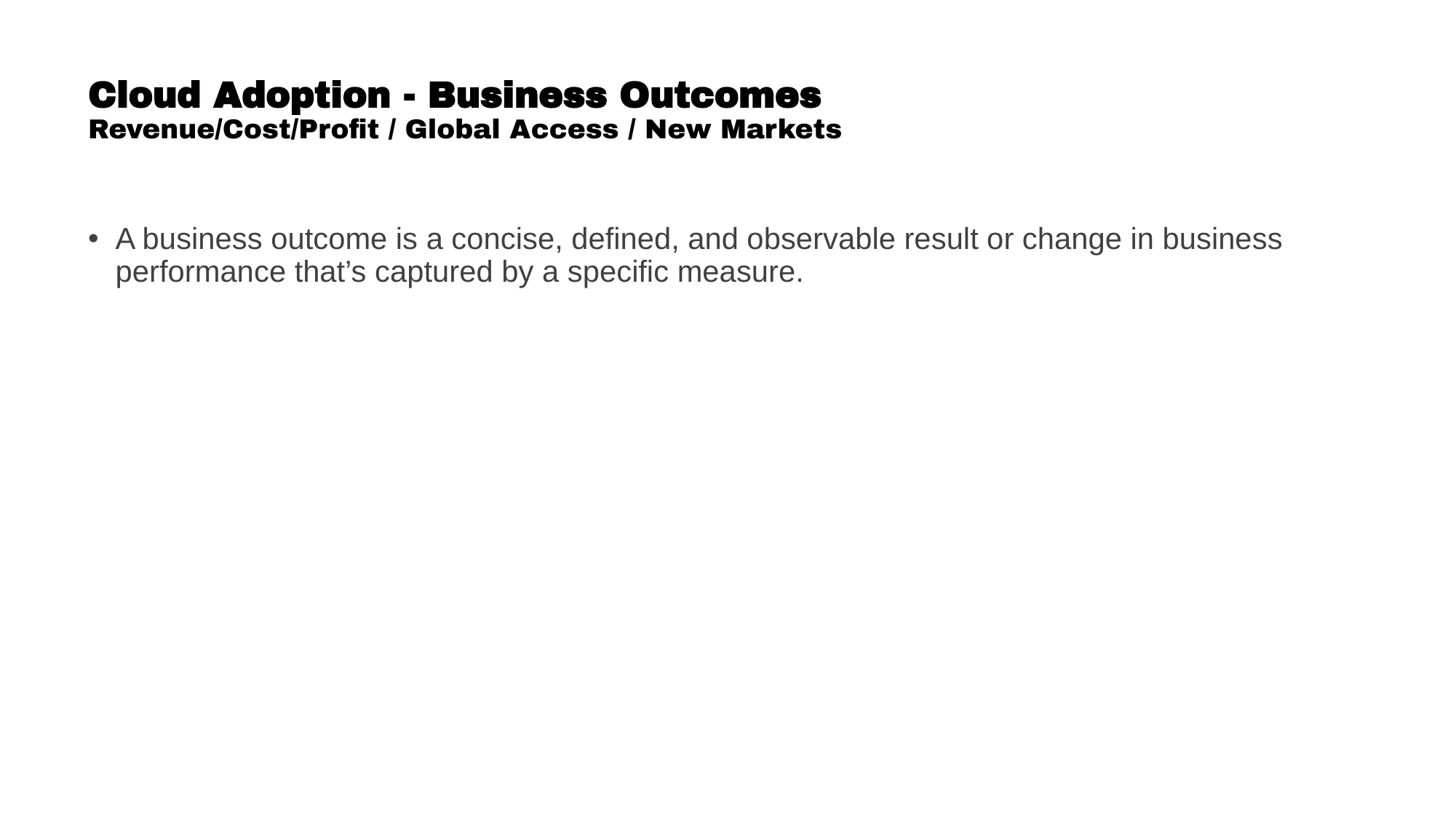

# Cloud Adoption - Business Outcomes Revenue/Cost/Profit / Global Access / New Markets
A business outcome is a concise, defined, and observable result or change in business performance that’s captured by a specific measure.